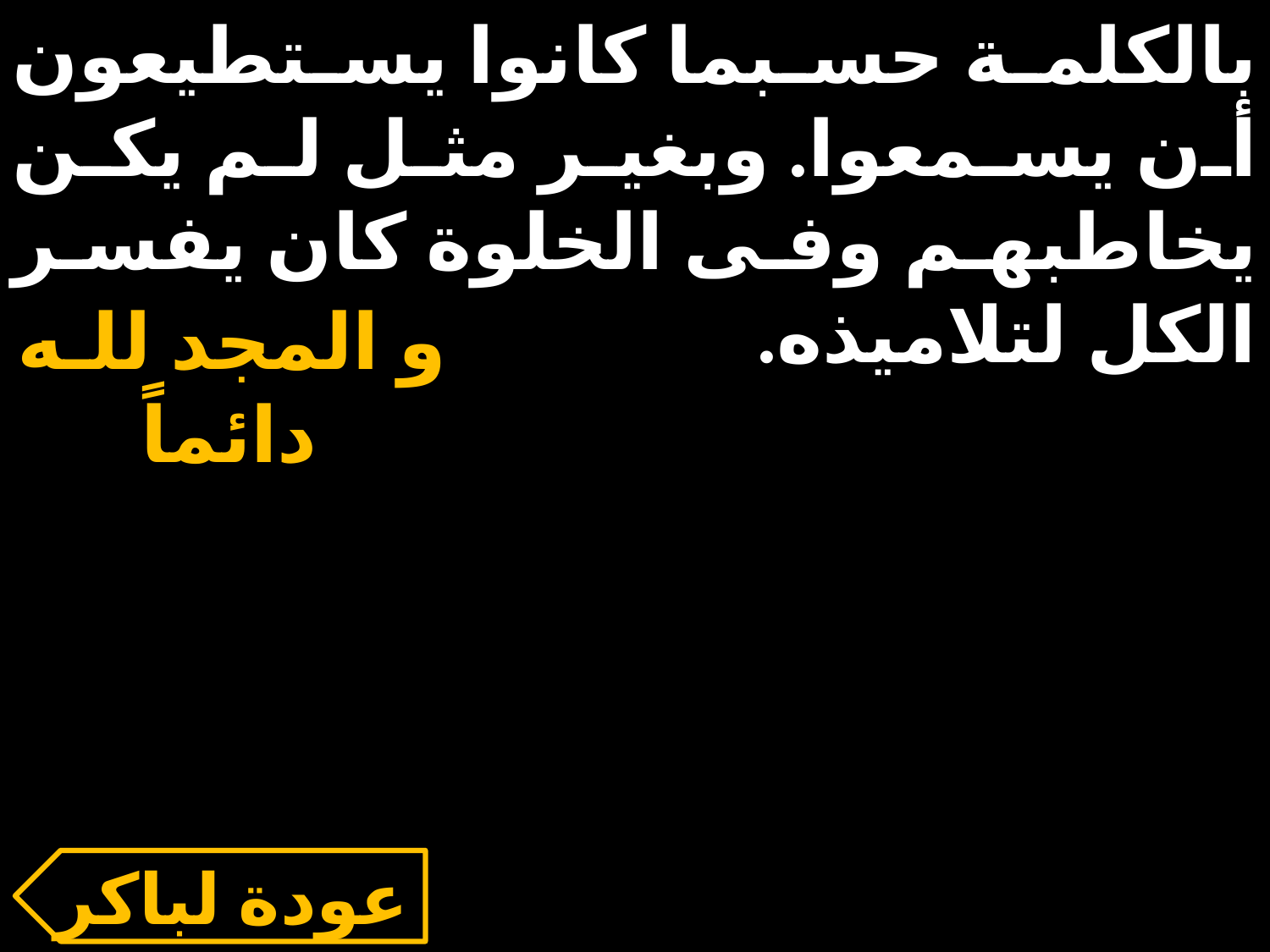

بالكلمة حسبما كانوا يستطيعون أن يسمعوا. وبغير مثل لم يكن يخاطبهم وفى الخلوة كان يفسر الكل لتلاميذه.
و المجد للـه دائماً
عودة لباكر